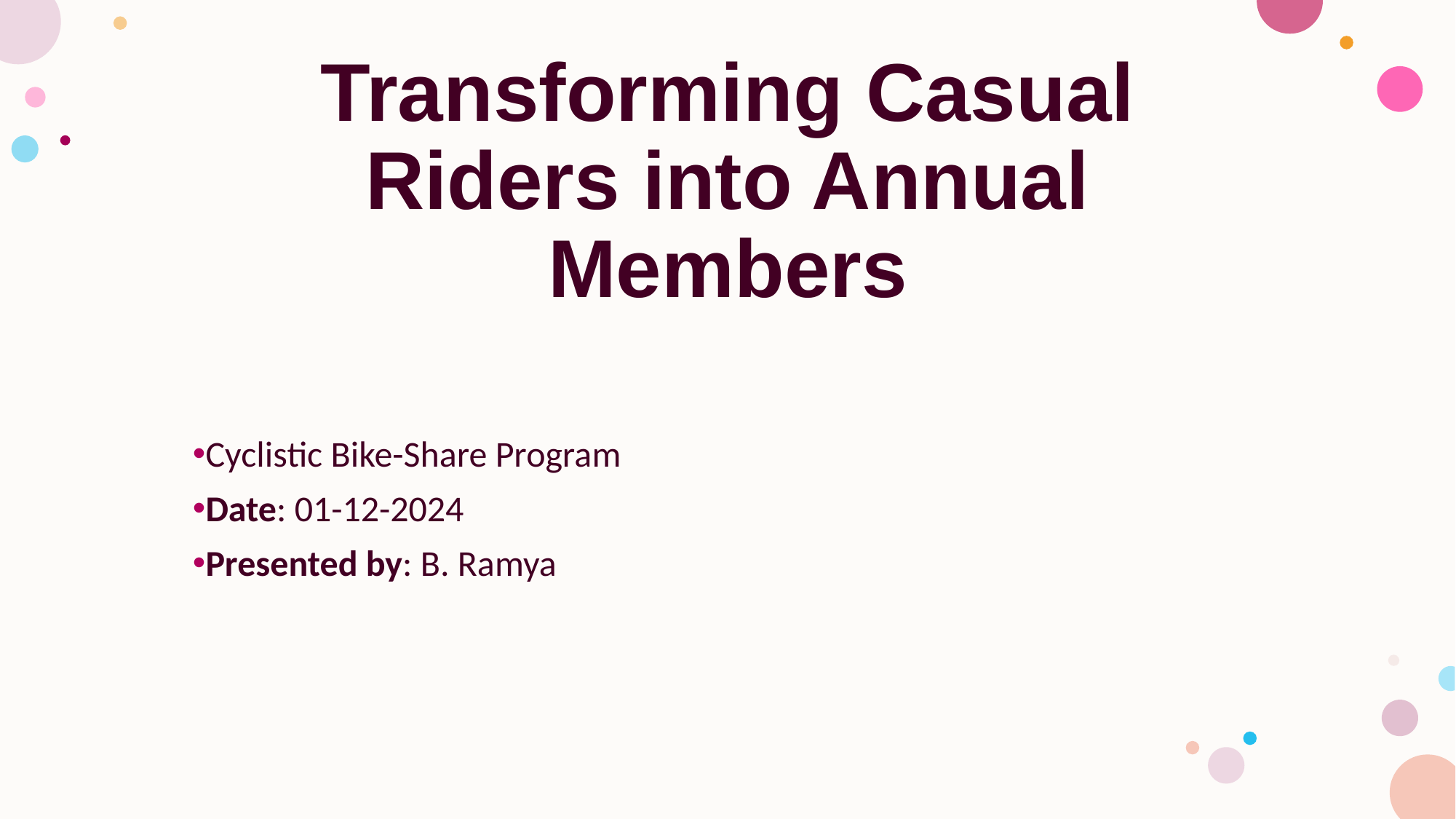

# Transforming Casual Riders into Annual Members
Cyclistic Bike-Share Program
Date: 01-12-2024
Presented by: B. Ramya